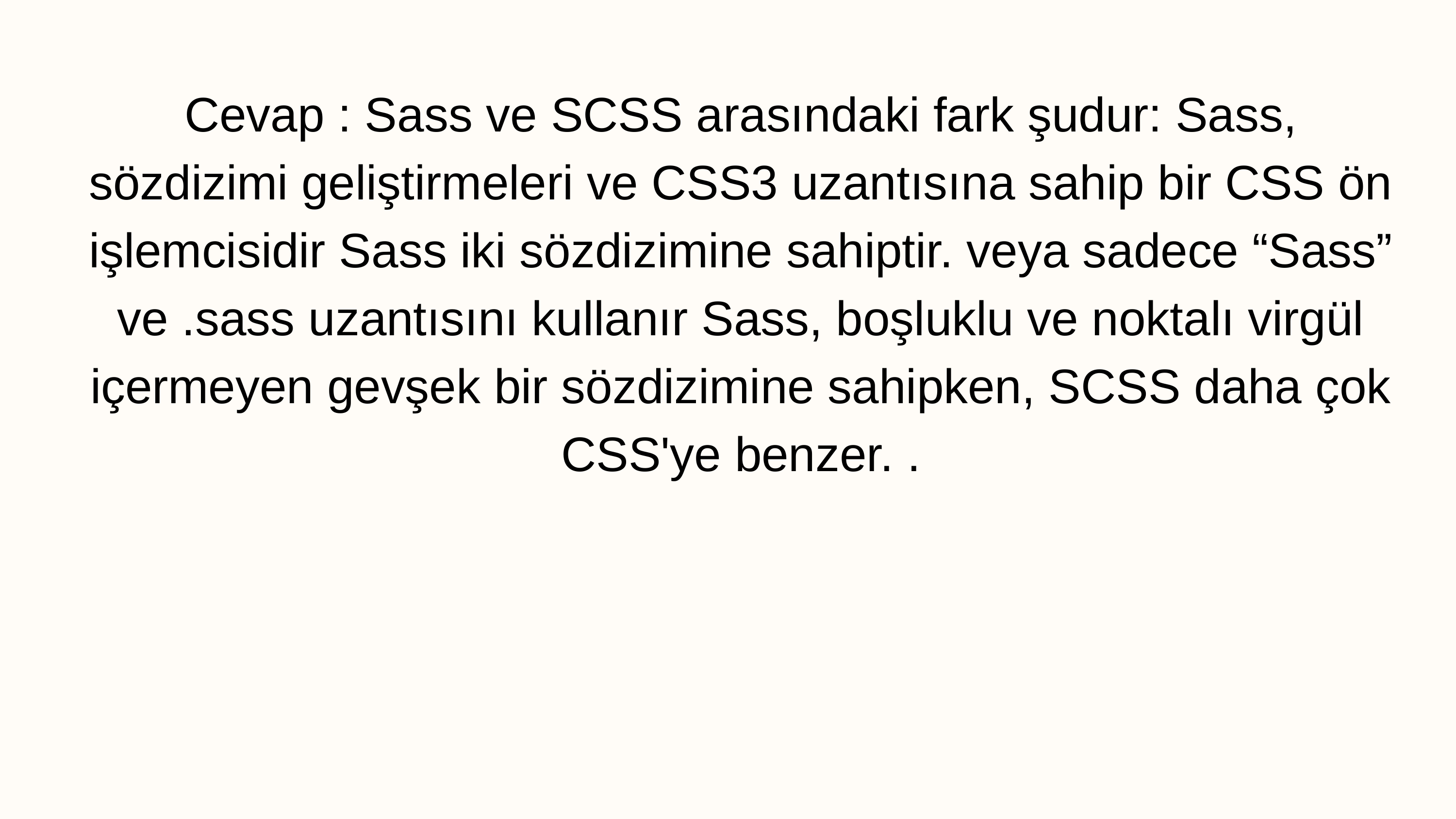

Cevap : Sass ve SCSS arasındaki fark şudur: Sass, sözdizimi geliştirmeleri ve CSS3 uzantısına sahip bir CSS ön işlemcisidir Sass iki sözdizimine sahiptir. veya sadece “Sass” ve .sass uzantısını kullanır Sass, boşluklu ve noktalı virgül içermeyen gevşek bir sözdizimine sahipken, SCSS daha çok CSS'ye benzer. .